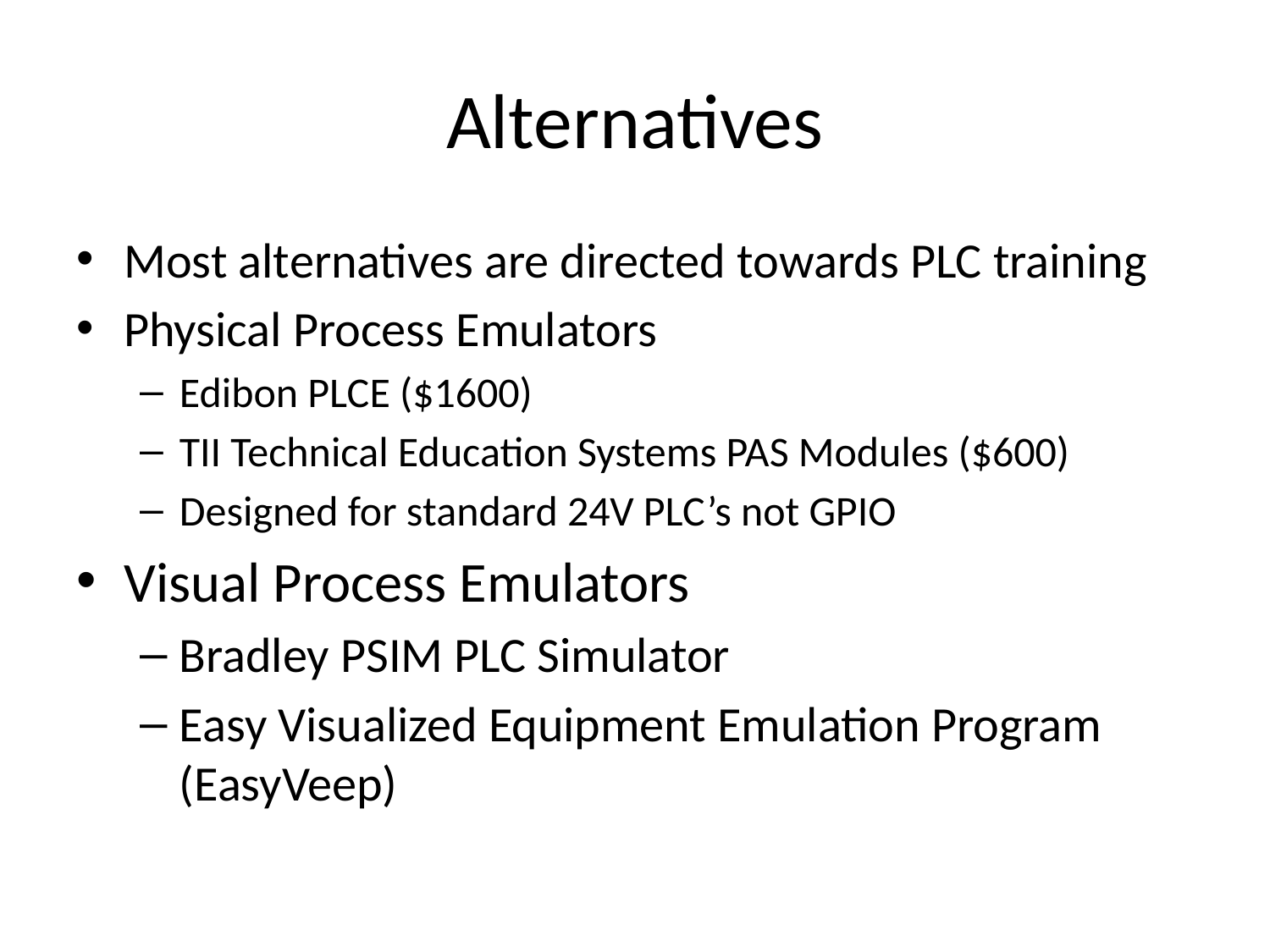

# Alternatives
Most alternatives are directed towards PLC training
Physical Process Emulators
Edibon PLCE ($1600)
TII Technical Education Systems PAS Modules ($600)
Designed for standard 24V PLC’s not GPIO
Visual Process Emulators
Bradley PSIM PLC Simulator
Easy Visualized Equipment Emulation Program (EasyVeep)